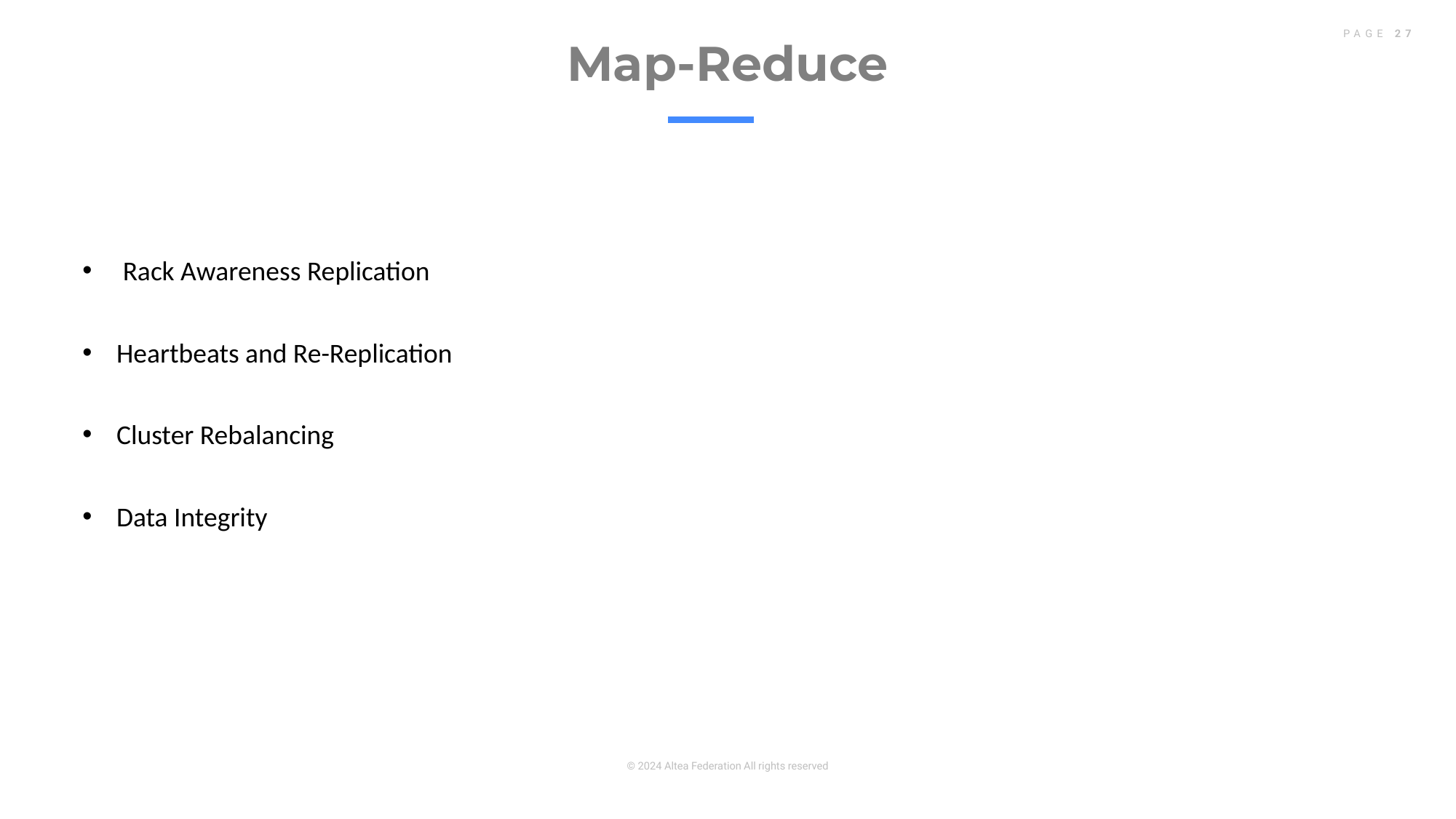

# Map-Reduce
PAGE 27

 Rack Awareness Replication
Heartbeats and Re-Replication
Cluster Rebalancing
Data Integrity